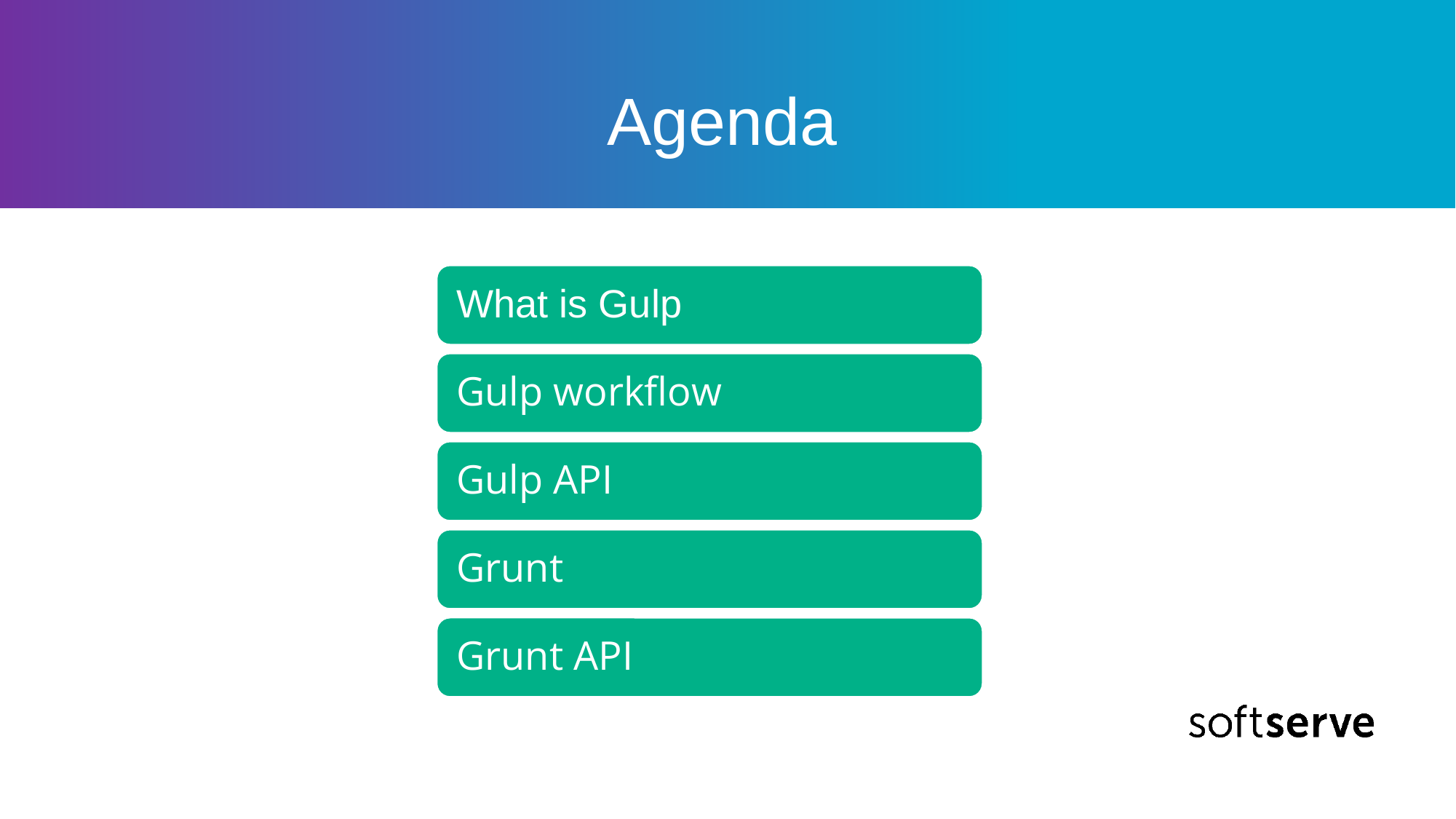

# Agenda
What is Gulp
Gulp workflow
Gulp API
Grunt
Grunt API